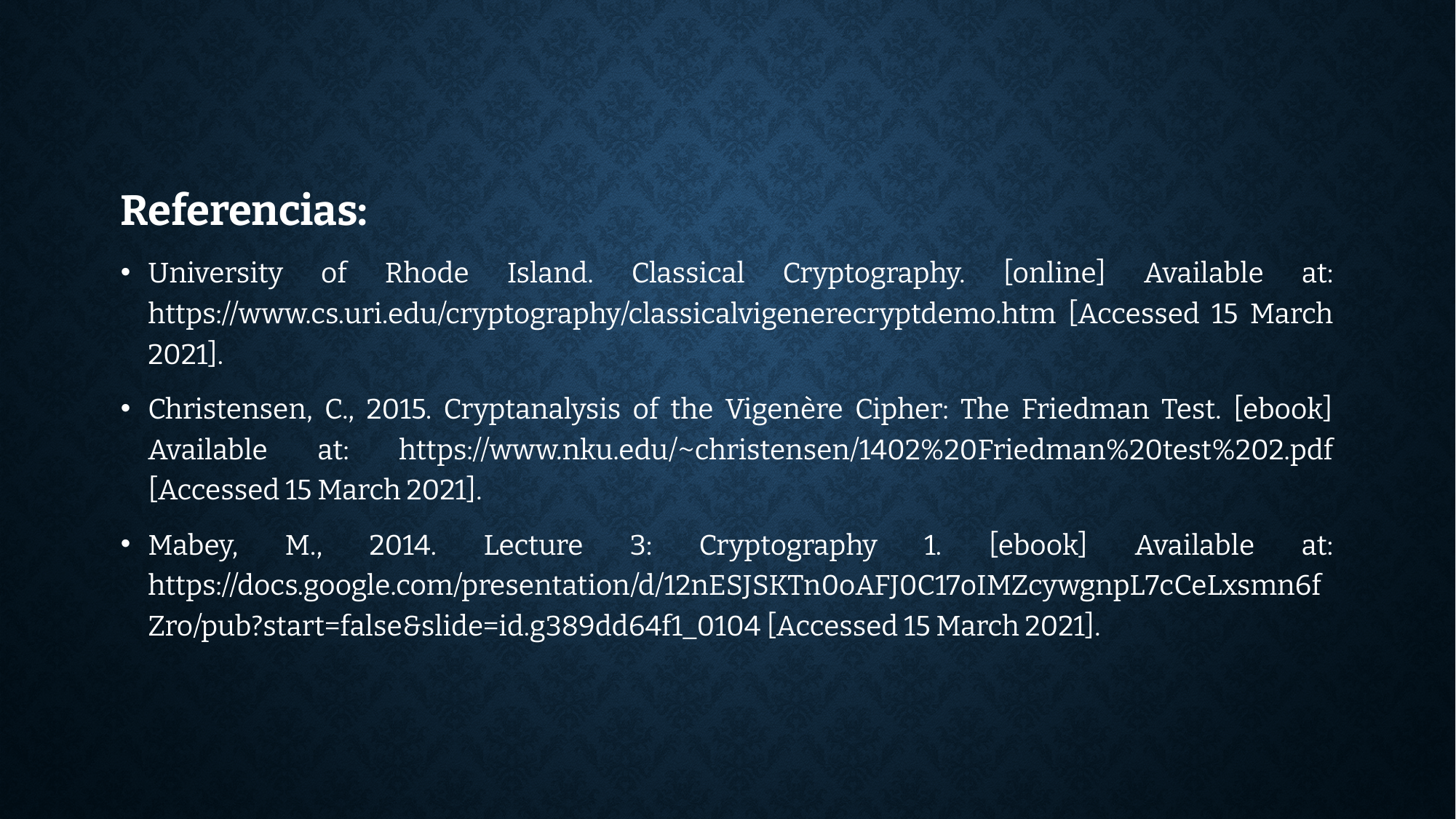

Referencias:
University of Rhode Island. Classical Cryptography. [online] Available at: https://www.cs.uri.edu/cryptography/classicalvigenerecryptdemo.htm [Accessed 15 March 2021].
Christensen, C., 2015. Cryptanalysis of the Vigenère Cipher: The Friedman Test. [ebook] Available at: https://www.nku.edu/~christensen/1402%20Friedman%20test%202.pdf [Accessed 15 March 2021].
Mabey, M., 2014. Lecture 3: Cryptography 1. [ebook] Available at: https://docs.google.com/presentation/d/12nESJSKTn0oAFJ0C17oIMZcywgnpL7cCeLxsmn6fZro/pub?start=false&slide=id.g389dd64f1_0104 [Accessed 15 March 2021].